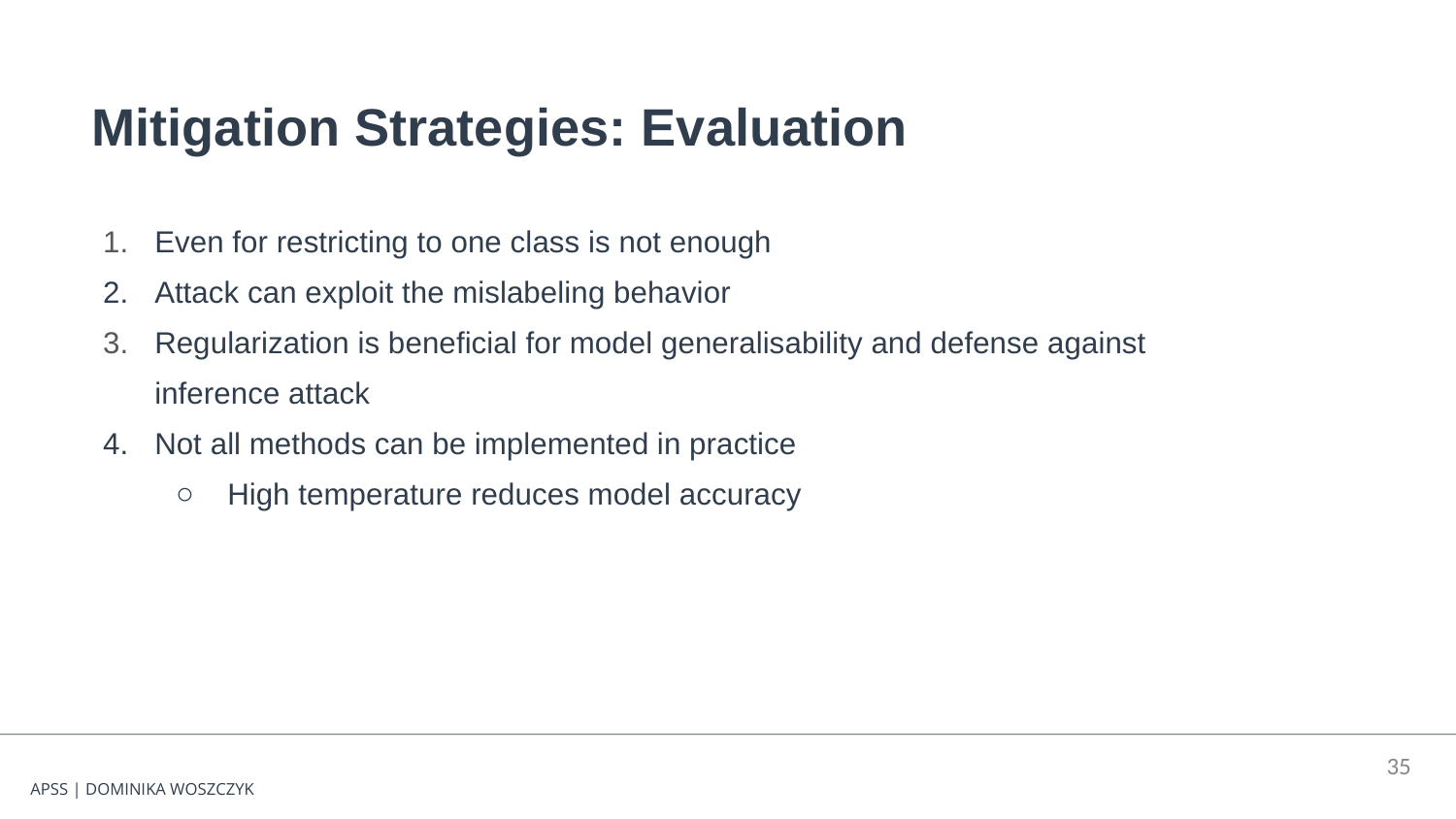

Mitigation Strategies: Evaluation

Even for restricting to one class is not enough
Attack can exploit the mislabeling behavior
Regularization is beneficial for model generalisability and defense against inference attack
Not all methods can be implemented in practice
High temperature reduces model accuracy

35
APSS | DOMINIKA WOSZCZYK